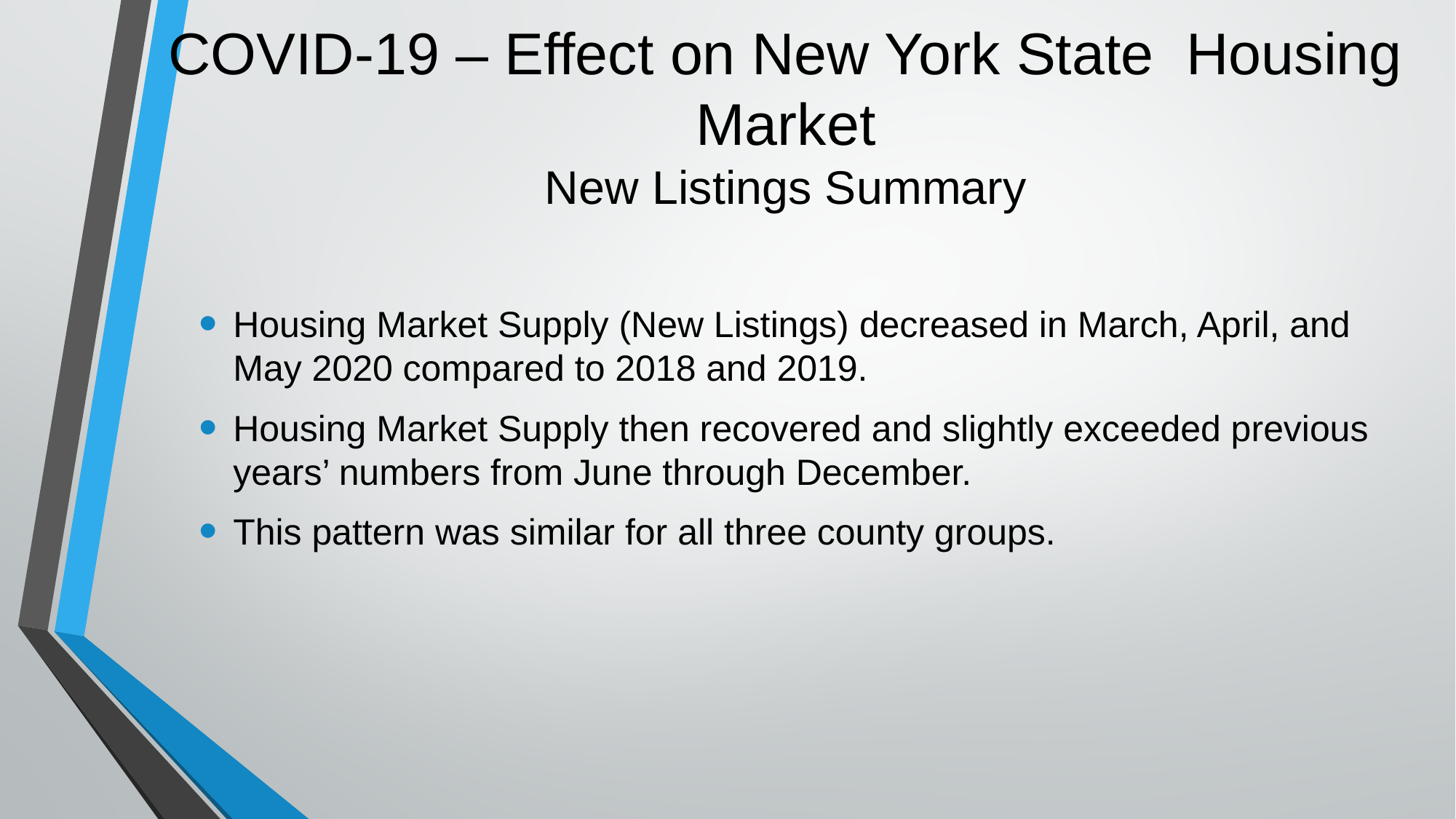

# COVID-19 – Effect on New York State  Housing Market New Listings Summary
Housing Market Supply (New Listings) decreased in March, April, and May 2020 compared to 2018 and 2019.
Housing Market Supply then recovered and slightly exceeded previous years’ numbers from June through December.
This pattern was similar for all three county groups.